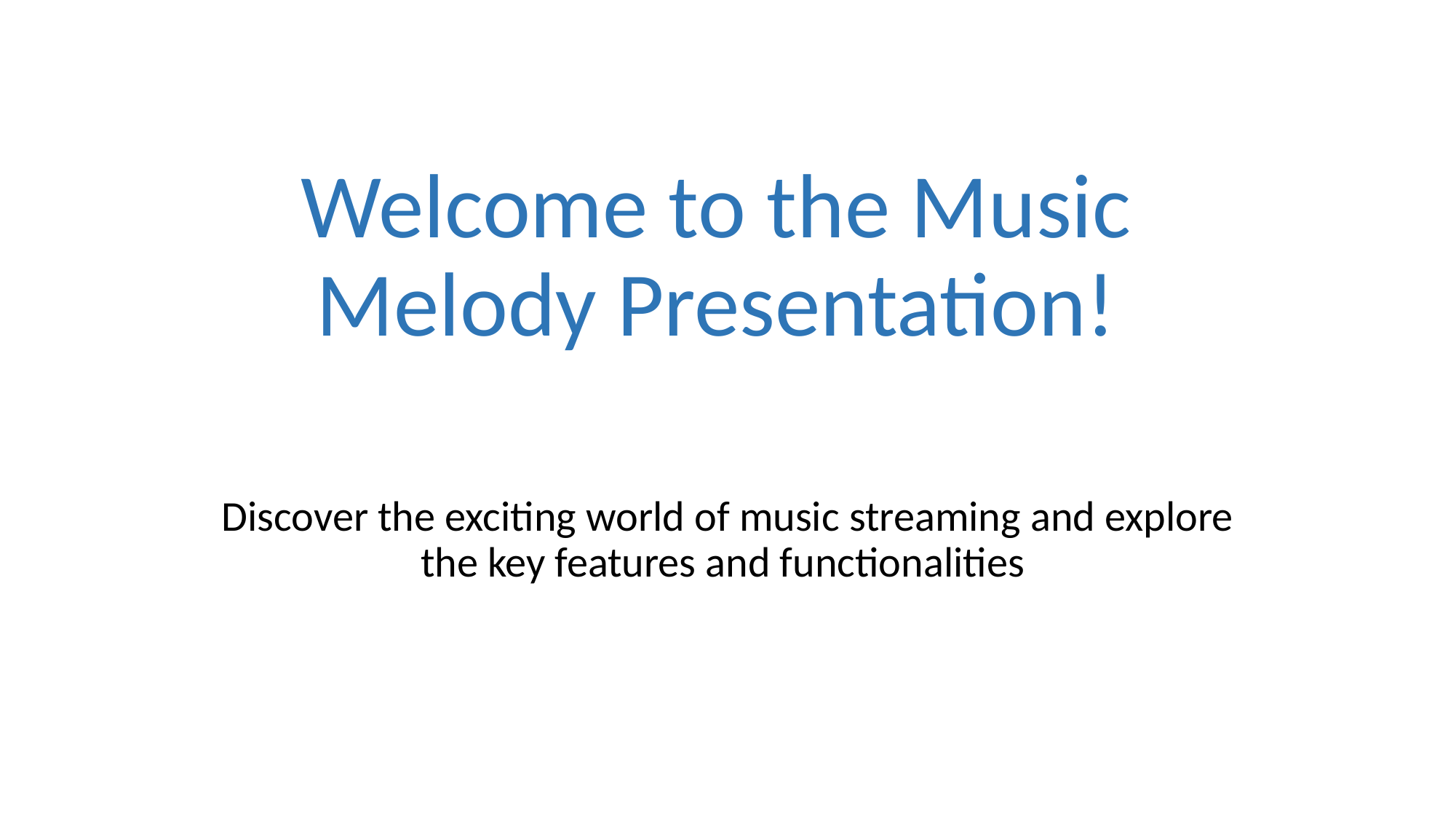

# Welcome to the Music Melody Presentation!

Discover the exciting world of music streaming and explore the key features and functionalities